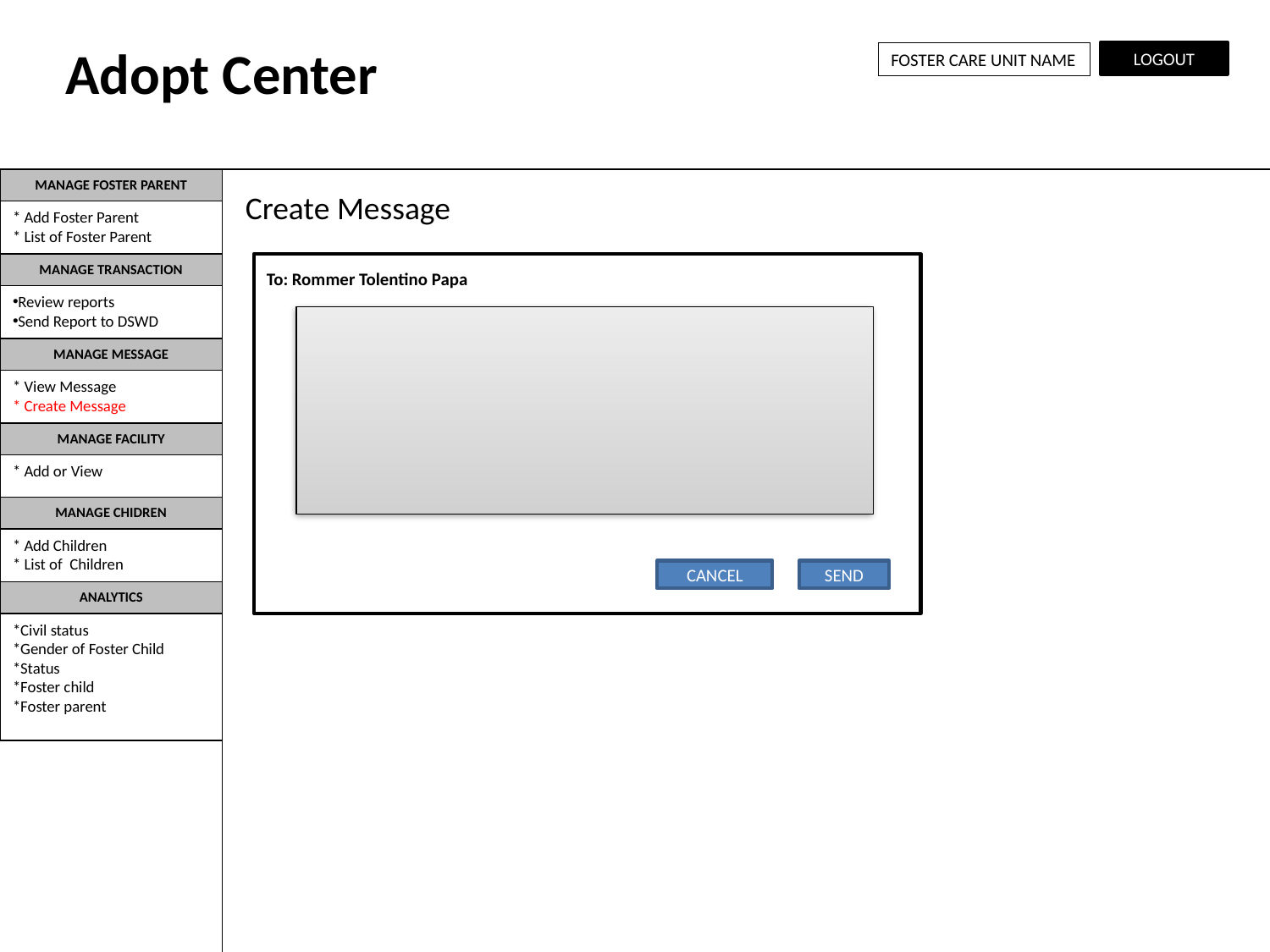

Adopt Center
FOSTER CARE UNIT NAME
LOGOUT
MANAGE FOSTER PARENT
Create Message
* Add Foster Parent
* List of Foster Parent

MANAGE TRANSACTION
To: Rommer Tolentino Papa
Review reports
Send Report to DSWD

MANAGE MESSAGE
* View Message
* Create Message
MANAGE FACILITY
* Add or View
MANAGE CHIDREN
* Add Children
* List of  Children
CANCEL
SEND
ANALYTICS
*Civil status
*Gender of Foster Child
*Status
*Foster child
*Foster parent